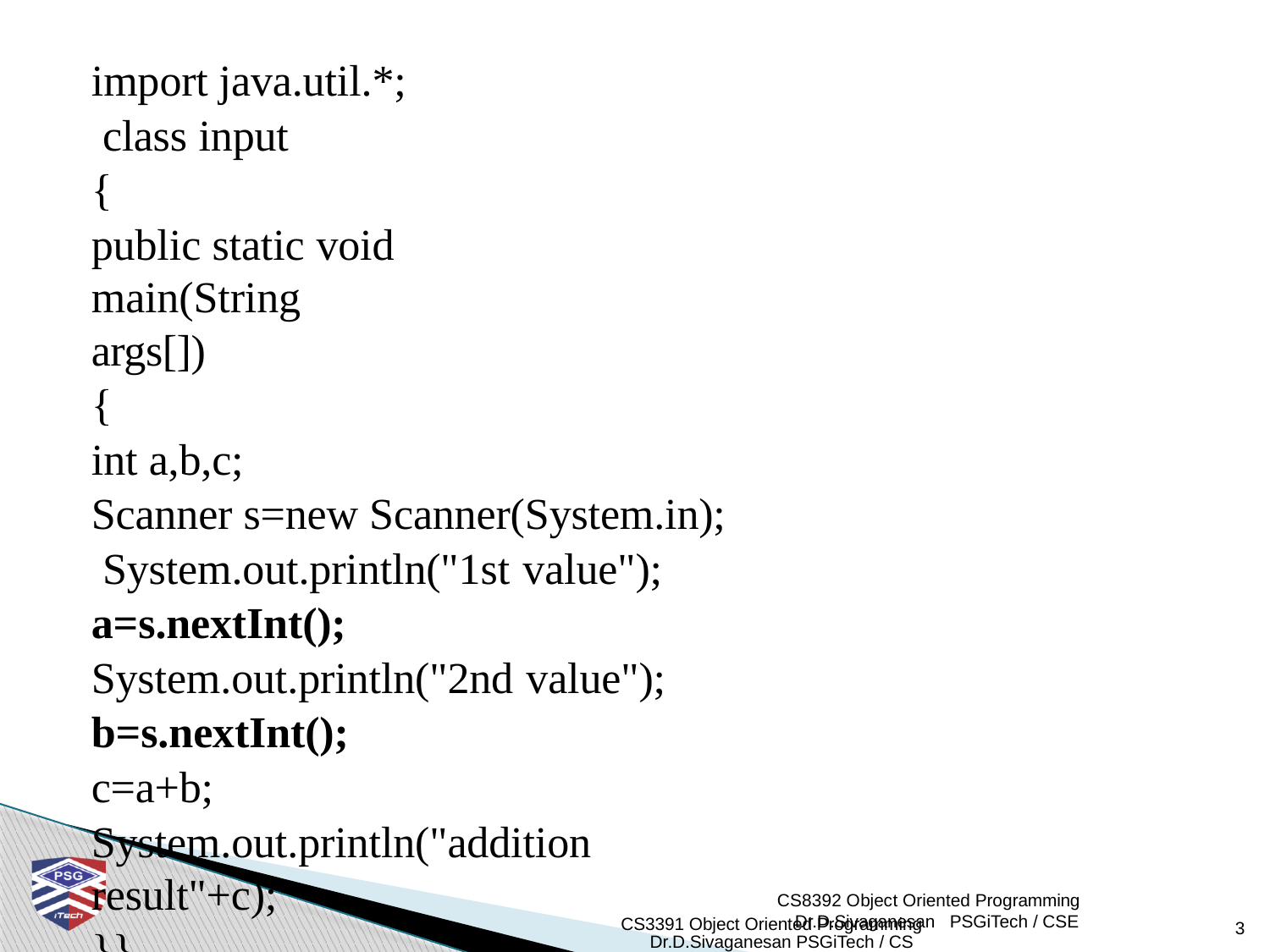

import java.util.*;  class input
{
public static void main(String args[])
{
int a,b,c;
Scanner s=new Scanner(System.in);  System.out.println("1st value");  a=s.nextInt();
System.out.println("2nd value");
b=s.nextInt();
c=a+b;
System.out.println("addition result"+c);
}}
CS8392 Object Oriented Programming
Dr.D.Sivaganesan  PSGiTech / CSE
CS3391 Object Oriented Programming      Dr.D.Sivaganesan PSGiTech / CSE
3